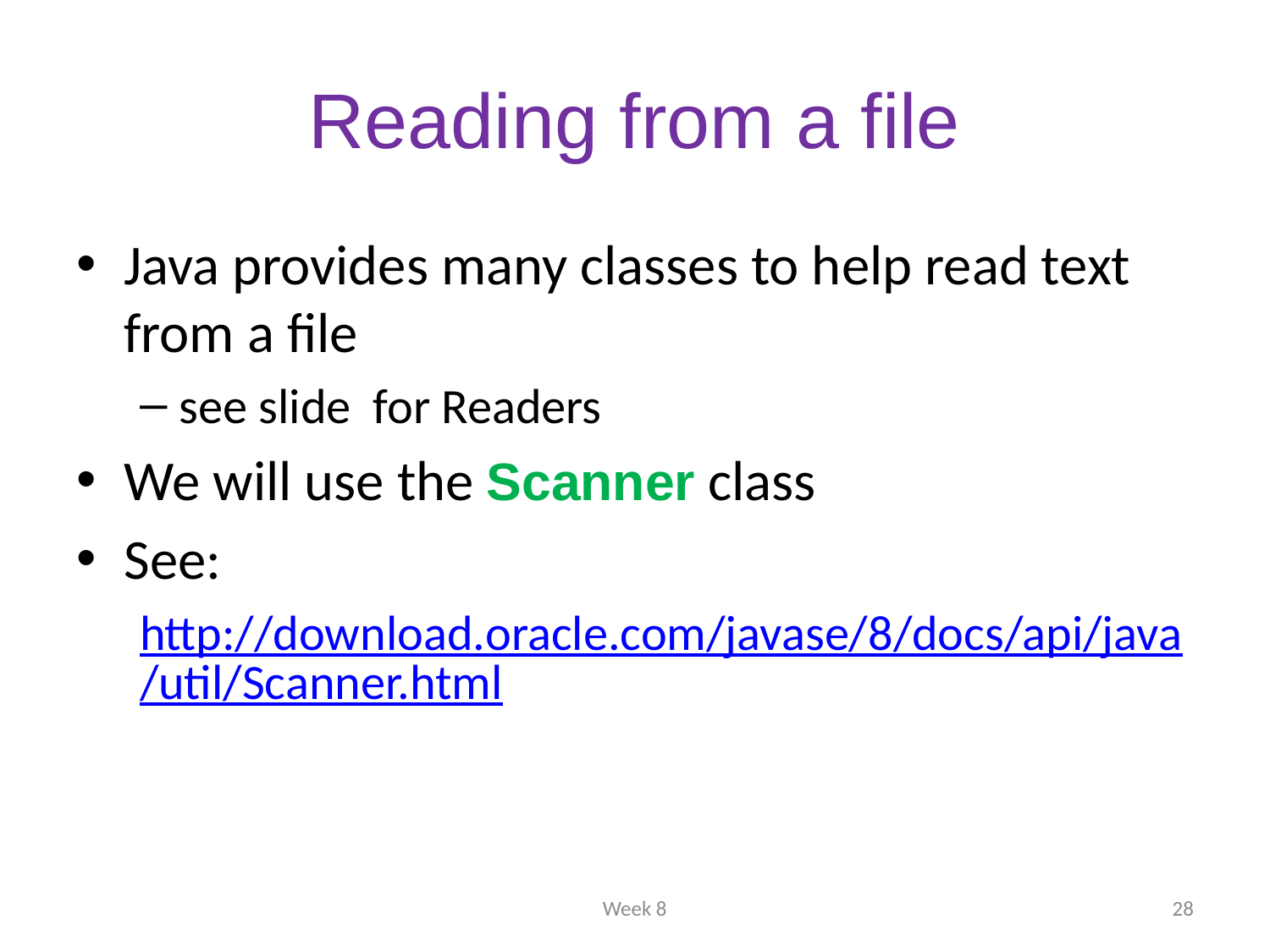

# Reading from a file
Java provides many classes to help read text from a file
see slide  for Readers
We will use the Scanner class
See:
http://download.oracle.com/javase/8/docs/api/java/util/Scanner.html

Week 8
28